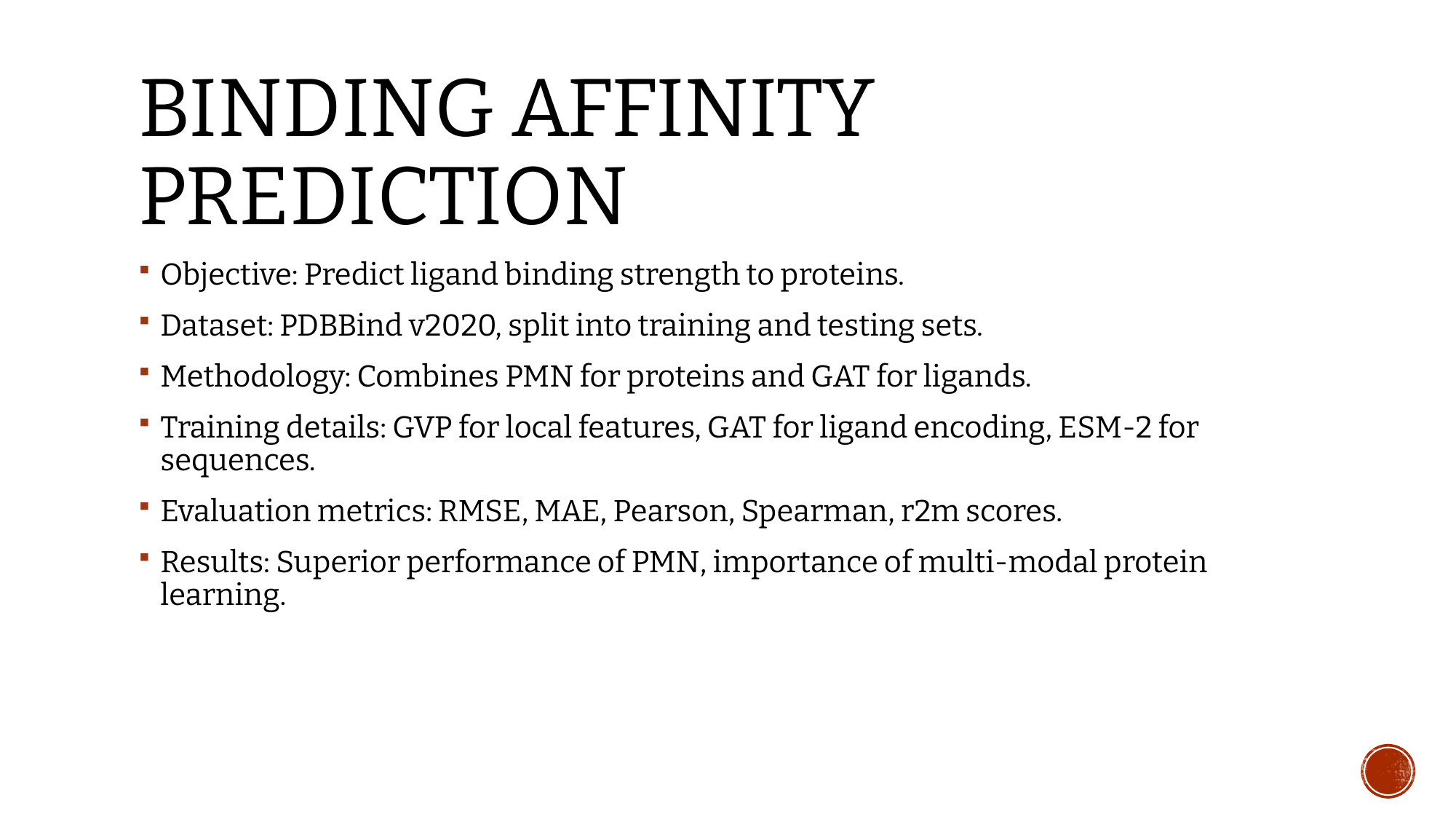

# Binding Affinity Prediction
Objective: Predict ligand binding strength to proteins.
Dataset: PDBBind v2020, split into training and testing sets.
Methodology: Combines PMN for proteins and GAT for ligands.
Training details: GVP for local features, GAT for ligand encoding, ESM-2 for sequences.
Evaluation metrics: RMSE, MAE, Pearson, Spearman, r2m scores.
Results: Superior performance of PMN, importance of multi-modal protein learning.